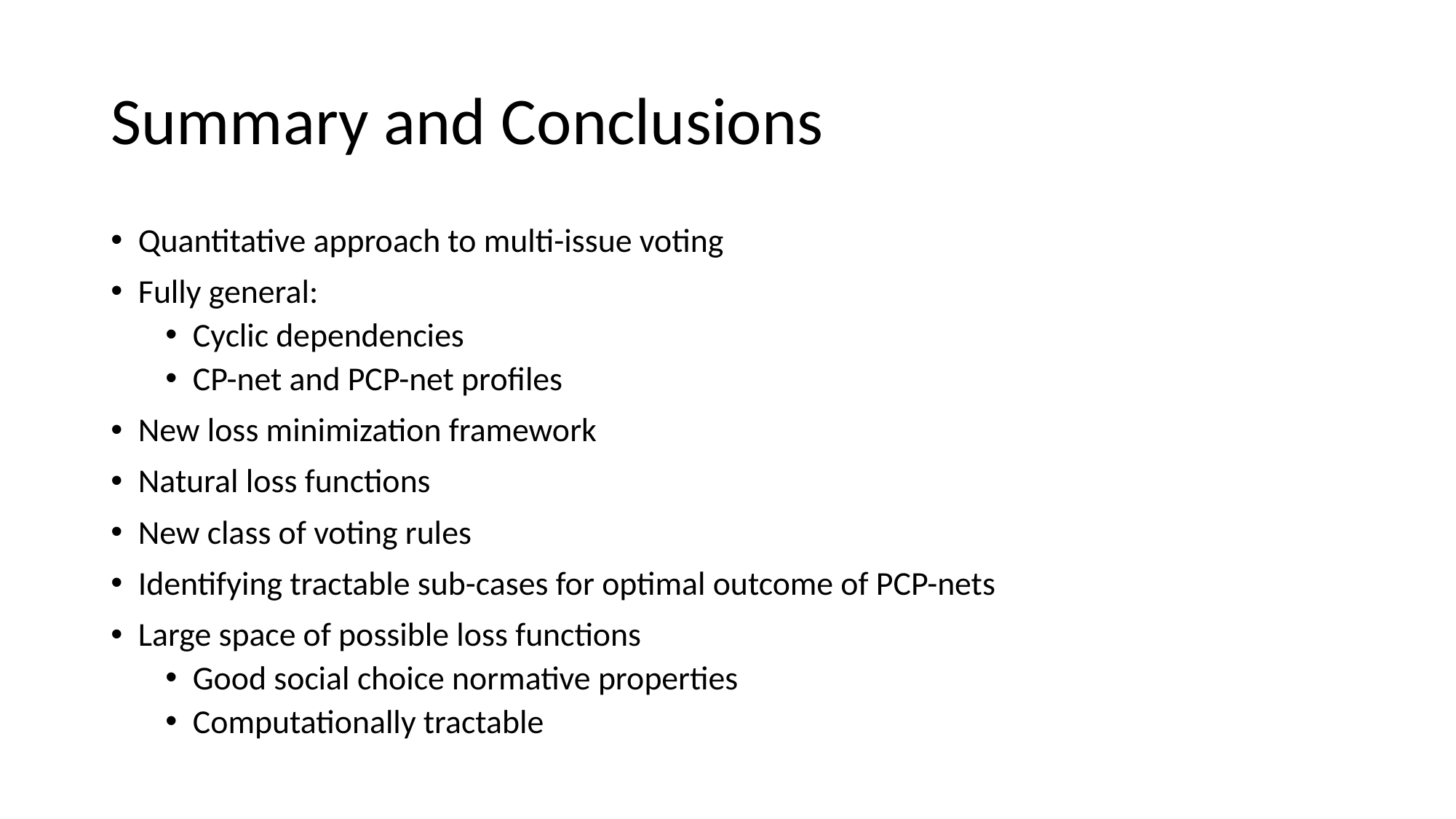

# Summary and Conclusions
Quantitative approach to multi-issue voting
Fully general:
Cyclic dependencies
CP-net and PCP-net profiles
New loss minimization framework
Natural loss functions
New class of voting rules
Identifying tractable sub-cases for optimal outcome of PCP-nets
Large space of possible loss functions
Good social choice normative properties
Computationally tractable